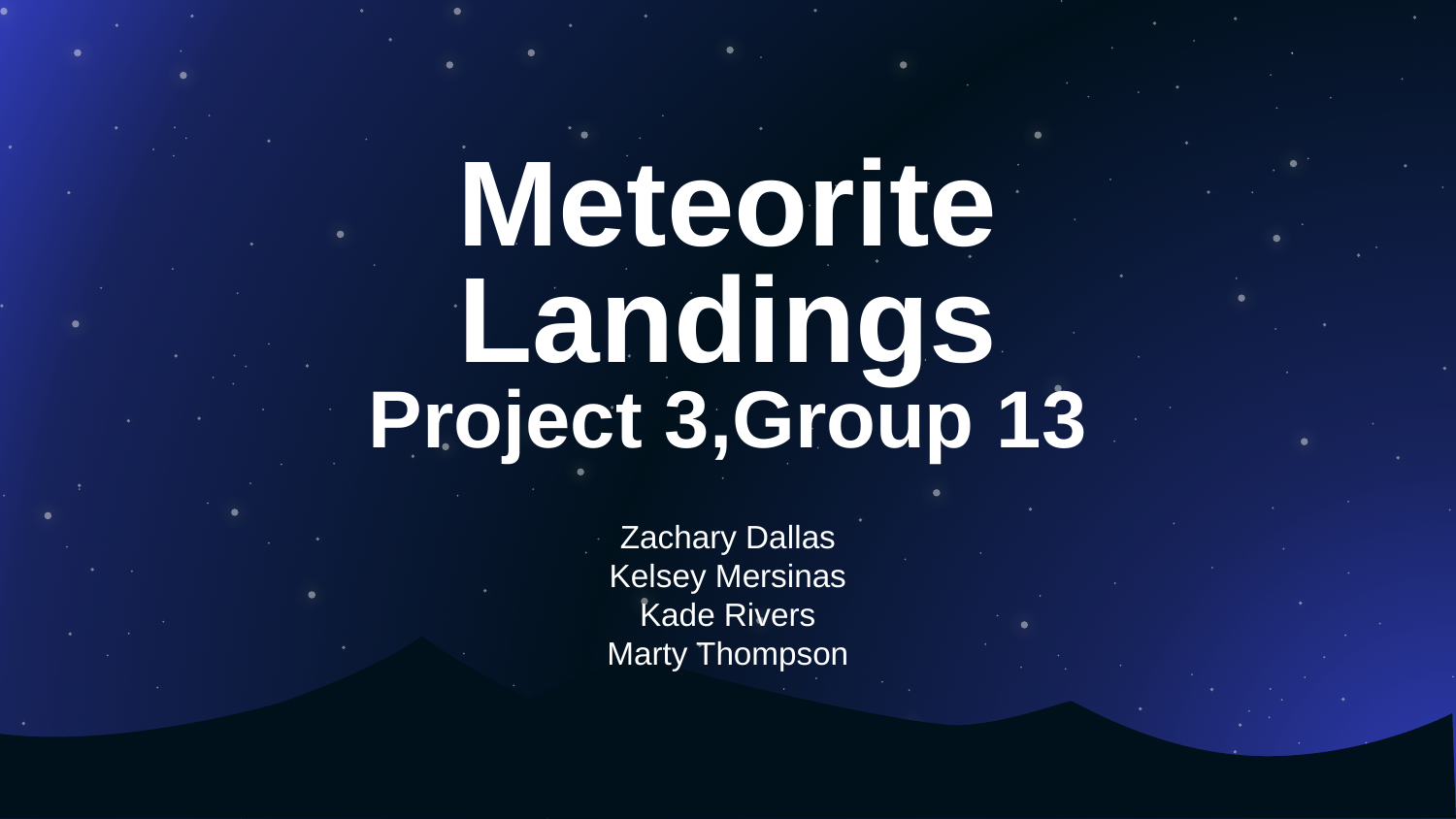

# Meteorite Landings
Project 3,Group 13
Zachary Dallas
Kelsey Mersinas
Kade Rivers
Marty Thompson